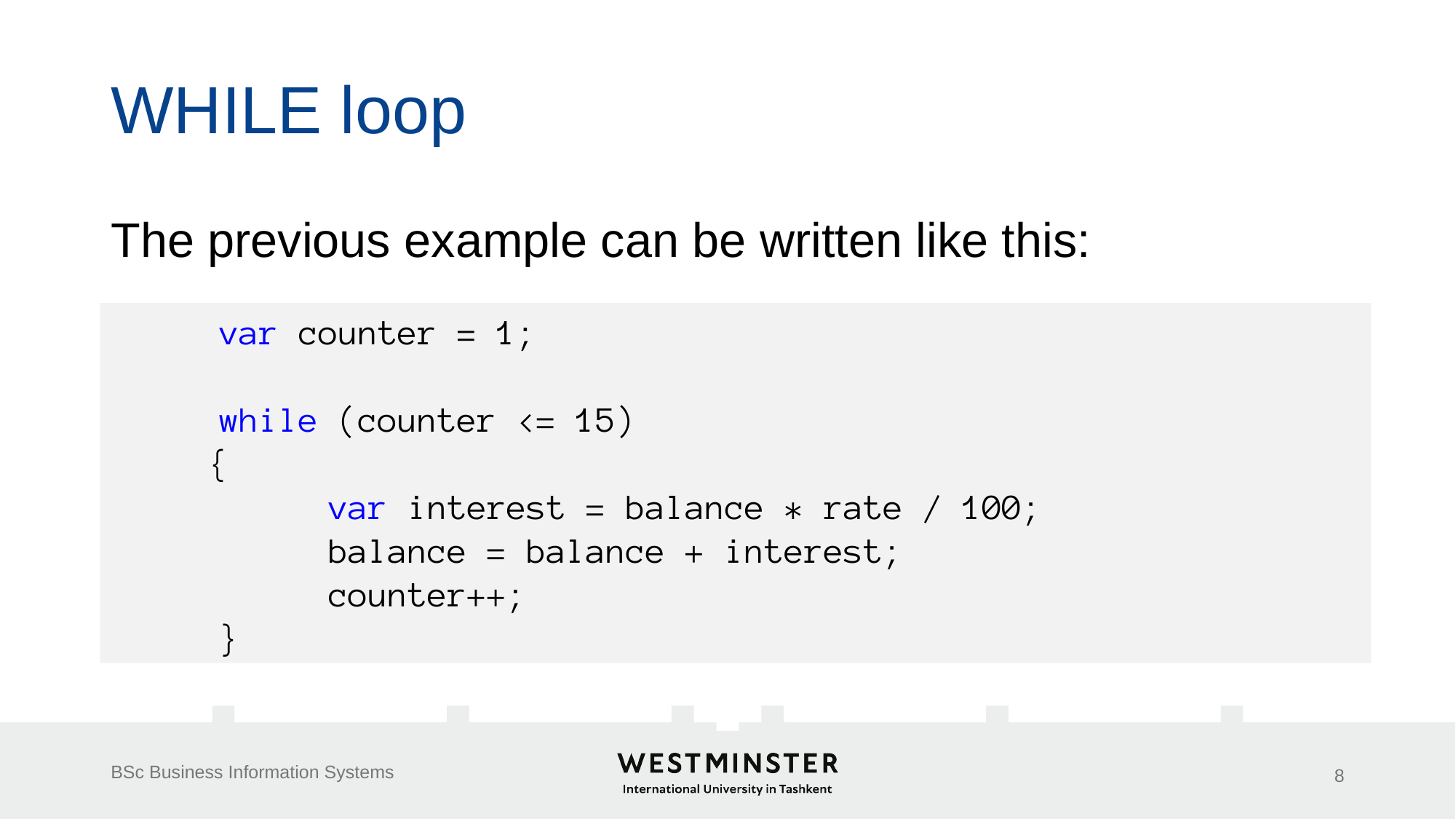

# WHILE loop
The previous example can be written like this:
	var counter = 1;

	while (counter <= 15)
     {
		var interest = balance * rate / 100;
		balance = balance + interest;
		counter++;
	}
BSc Business Information Systems
8